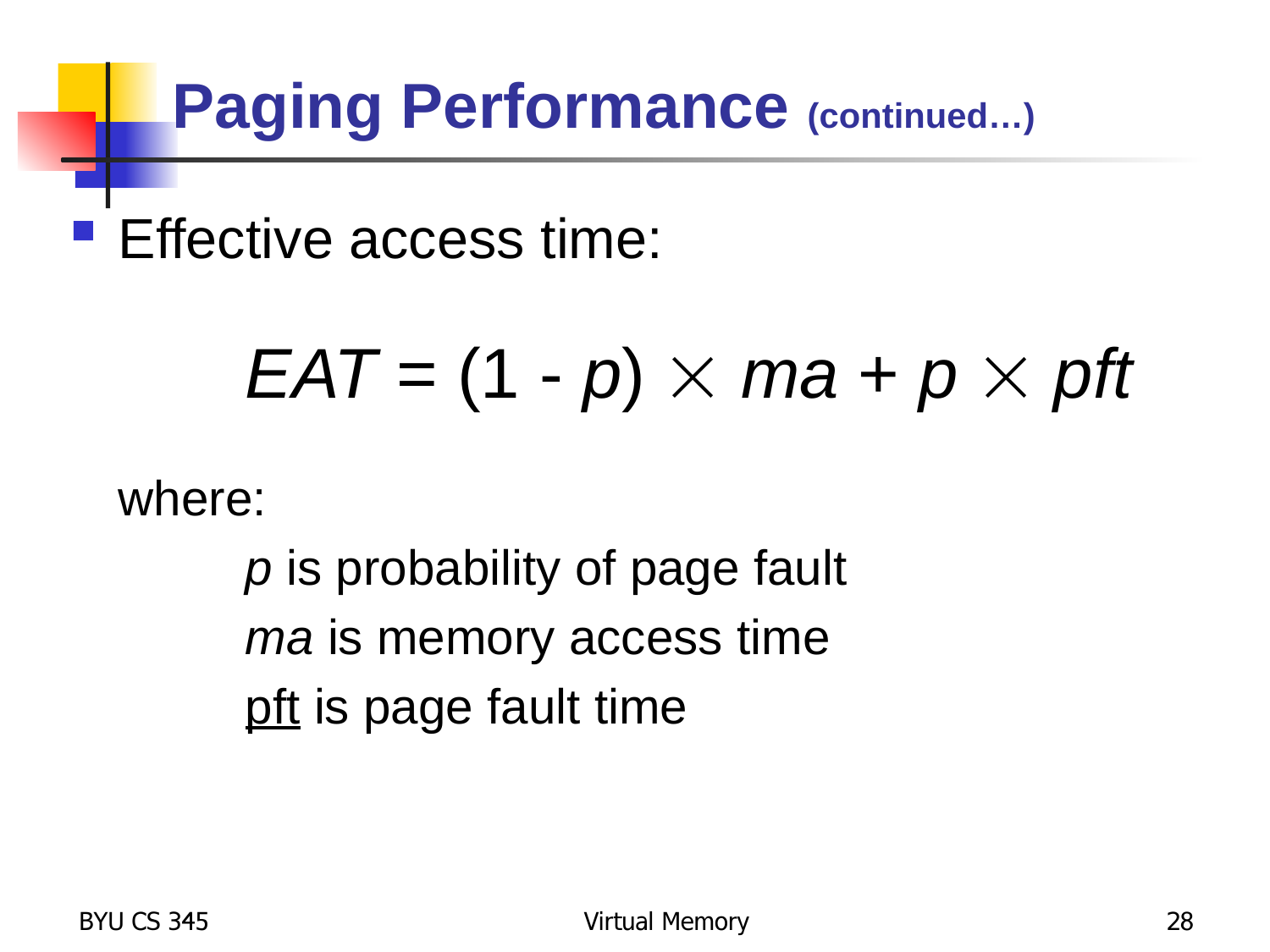

# Paging Performance (continued…)
Effective access time:

		EAT = (1 - p) × ma + p × pft

	where:
		p is probability of page fault
		ma is memory access time
		pft is page fault time
BYU CS 345
Virtual Memory
28